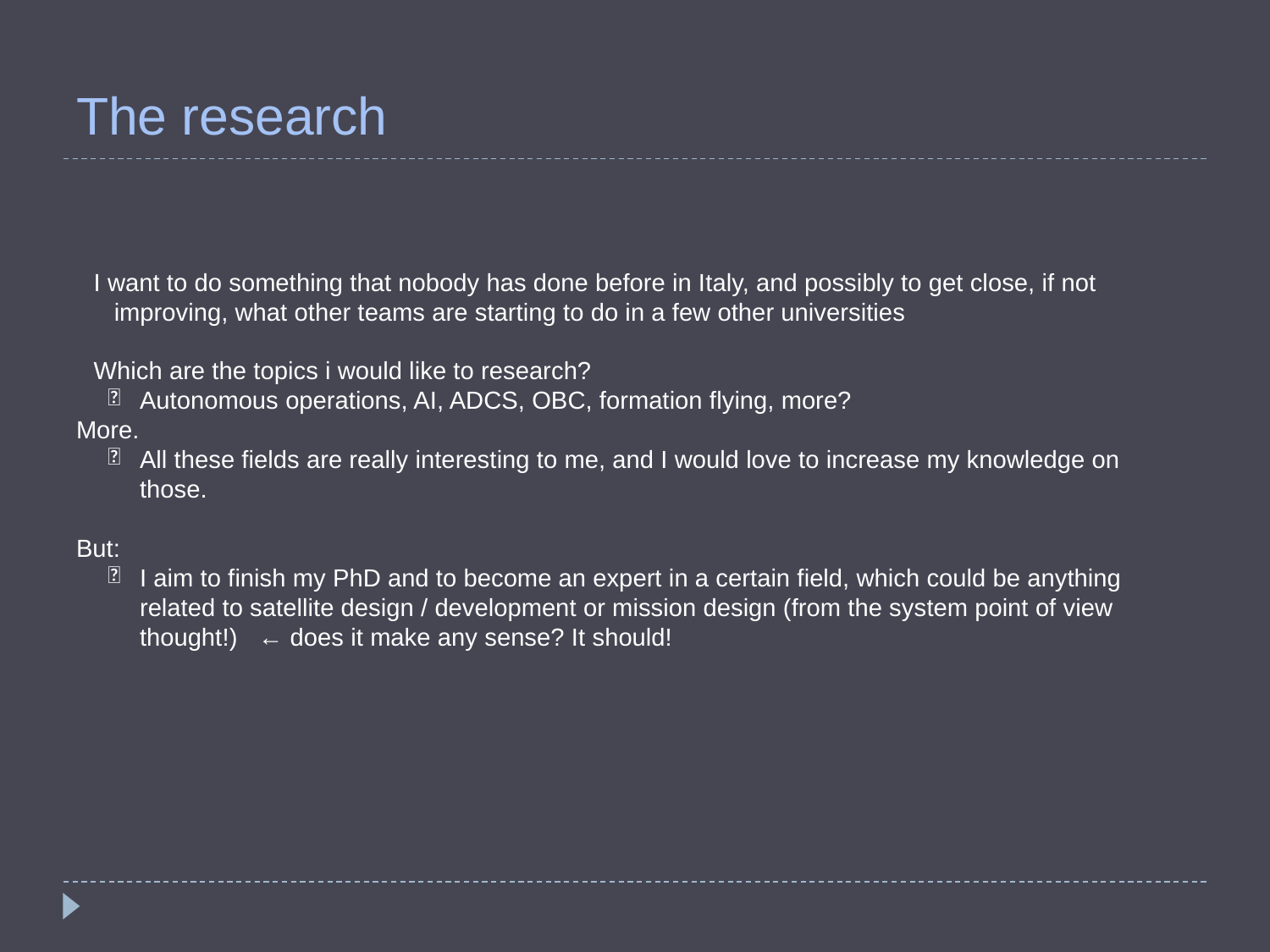

# The research
I want to do something that nobody has done before in Italy, and possibly to get close, if not improving, what other teams are starting to do in a few other universities

Which are the topics i would like to research?
Autonomous operations, AI, ADCS, OBC, formation flying, more?
More.
All these fields are really interesting to me, and I would love to increase my knowledge on those.

But:
I aim to finish my PhD and to become an expert in a certain field, which could be anything related to satellite design / development or mission design (from the system point of view thought!)   ← does it make any sense? It should!